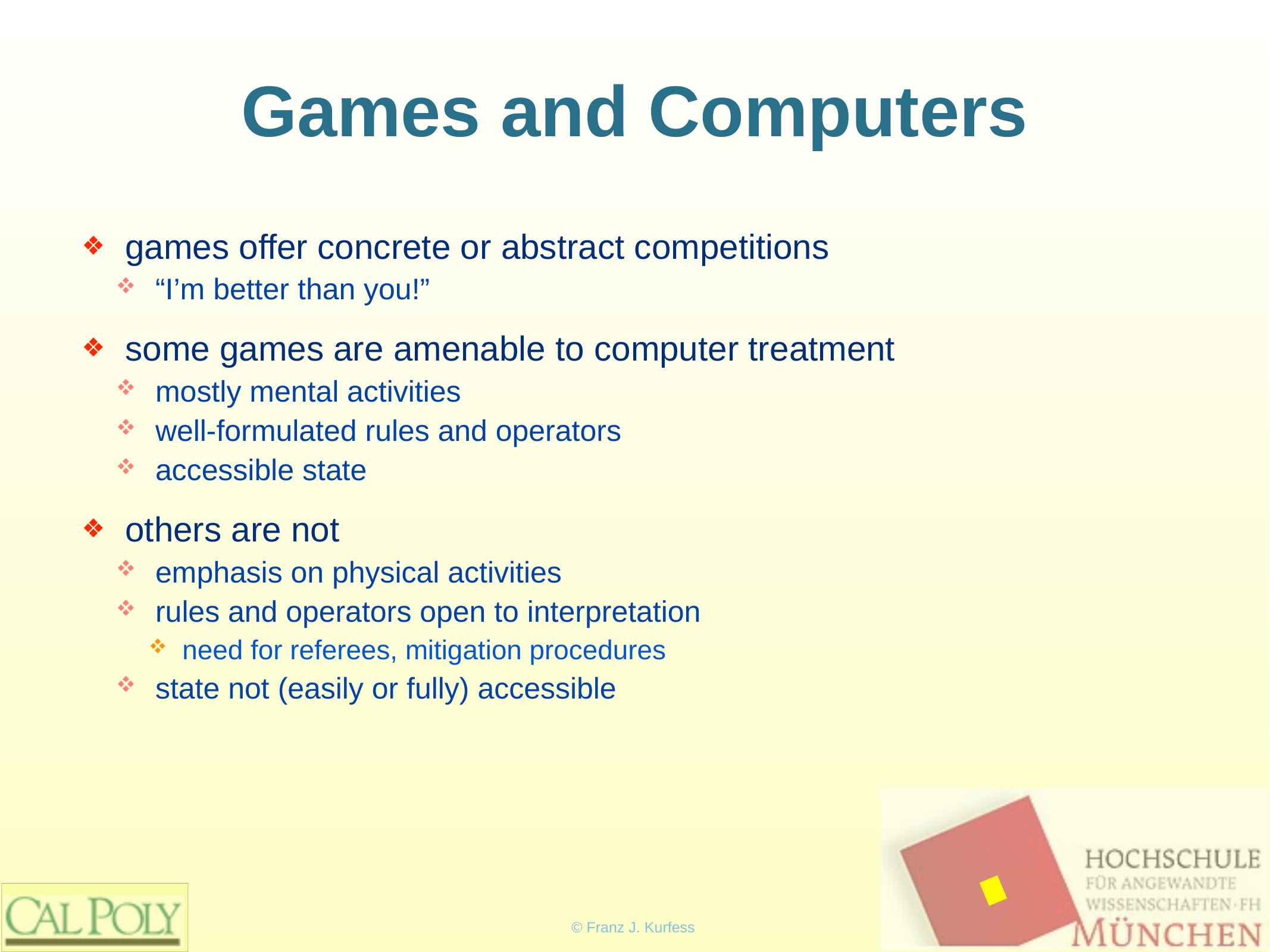

# Games and Computers
games offer concrete or abstract competitions
“I’m better than you!”
some games are amenable to computer treatment
mostly mental activities
well-formulated rules and operators
accessible state
others are not
emphasis on physical activities
rules and operators open to interpretation
need for referees, mitigation procedures
state not (easily or fully) accessible
11